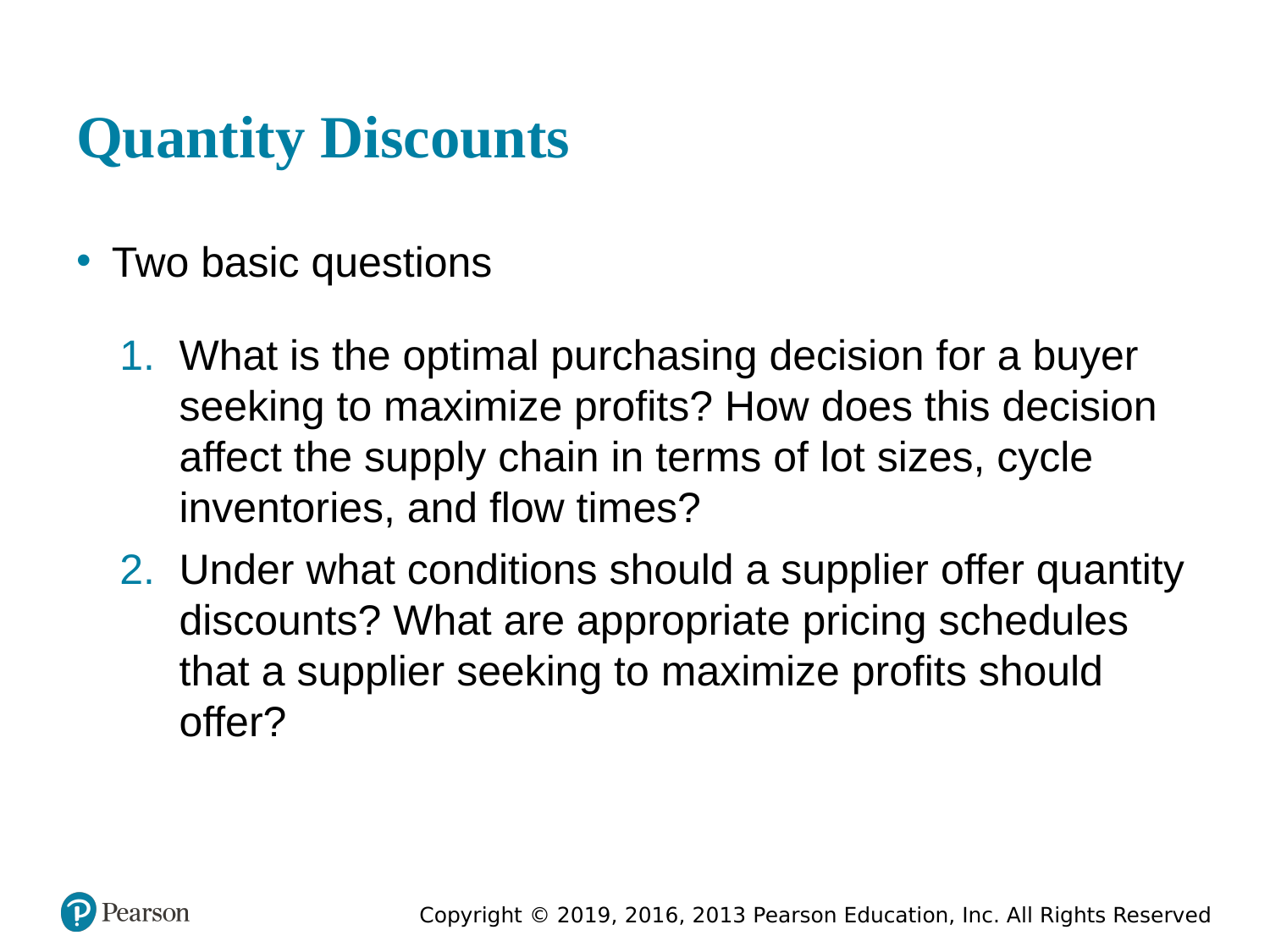

# Quantity Discounts
Two basic questions
What is the optimal purchasing decision for a buyer seeking to maximize profits? How does this decision affect the supply chain in terms of lot sizes, cycle inventories, and flow times?
Under what conditions should a supplier offer quantity discounts? What are appropriate pricing schedules that a supplier seeking to maximize profits should offer?